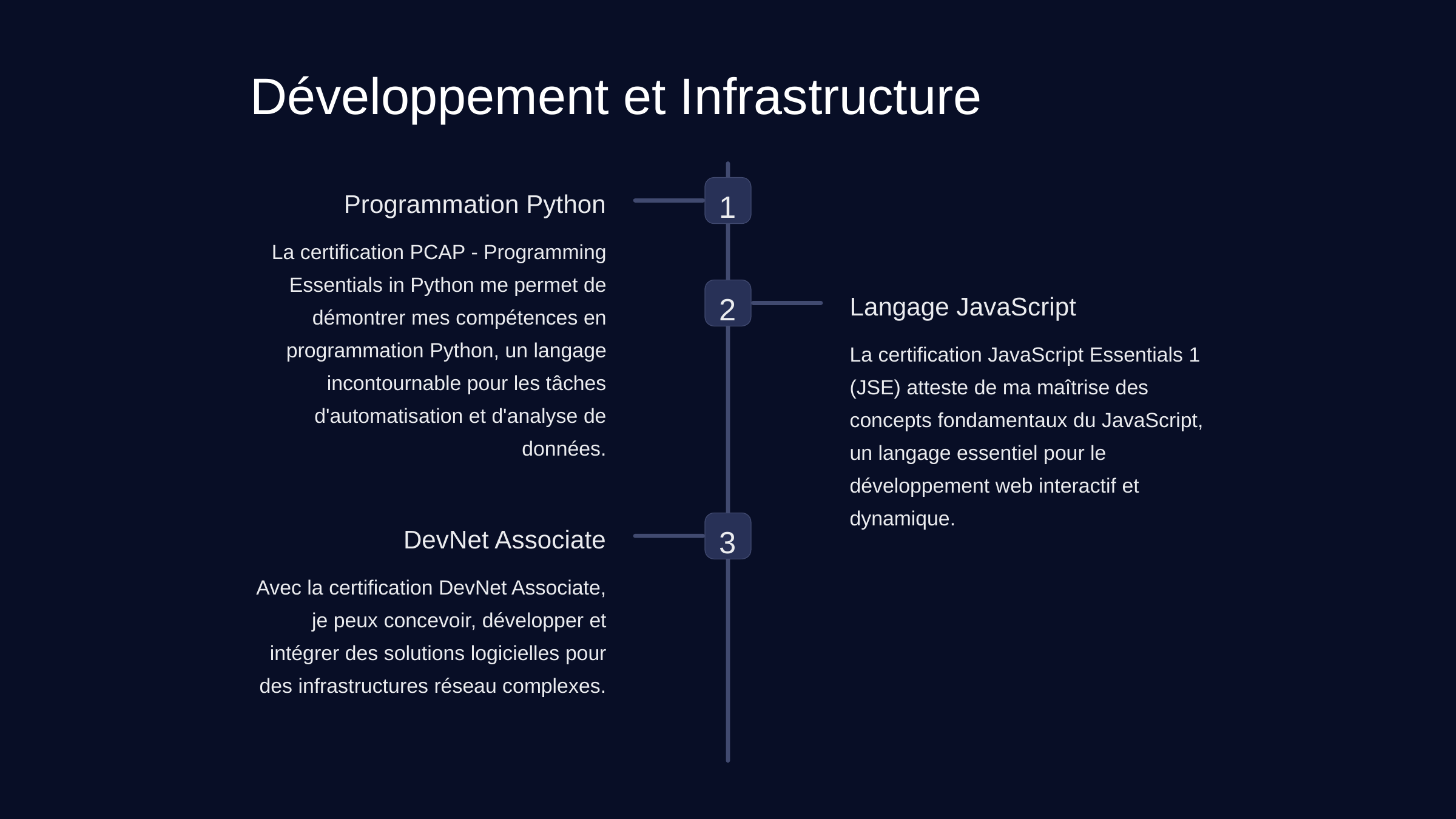

Développement et Infrastructure

1
Programmation Python

La certification PCAP - Programming Essentials in Python me permet de démontrer mes compétences en programmation Python, un langage incontournable pour les tâches d'automatisation et d'analyse de données.

2
Langage JavaScript

La certification JavaScript Essentials 1 (JSE) atteste de ma maîtrise des concepts fondamentaux du JavaScript, un langage essentiel pour le développement web interactif et dynamique.

3
DevNet Associate

Avec la certification DevNet Associate, je peux concevoir, développer et intégrer des solutions logicielles pour des infrastructures réseau complexes.